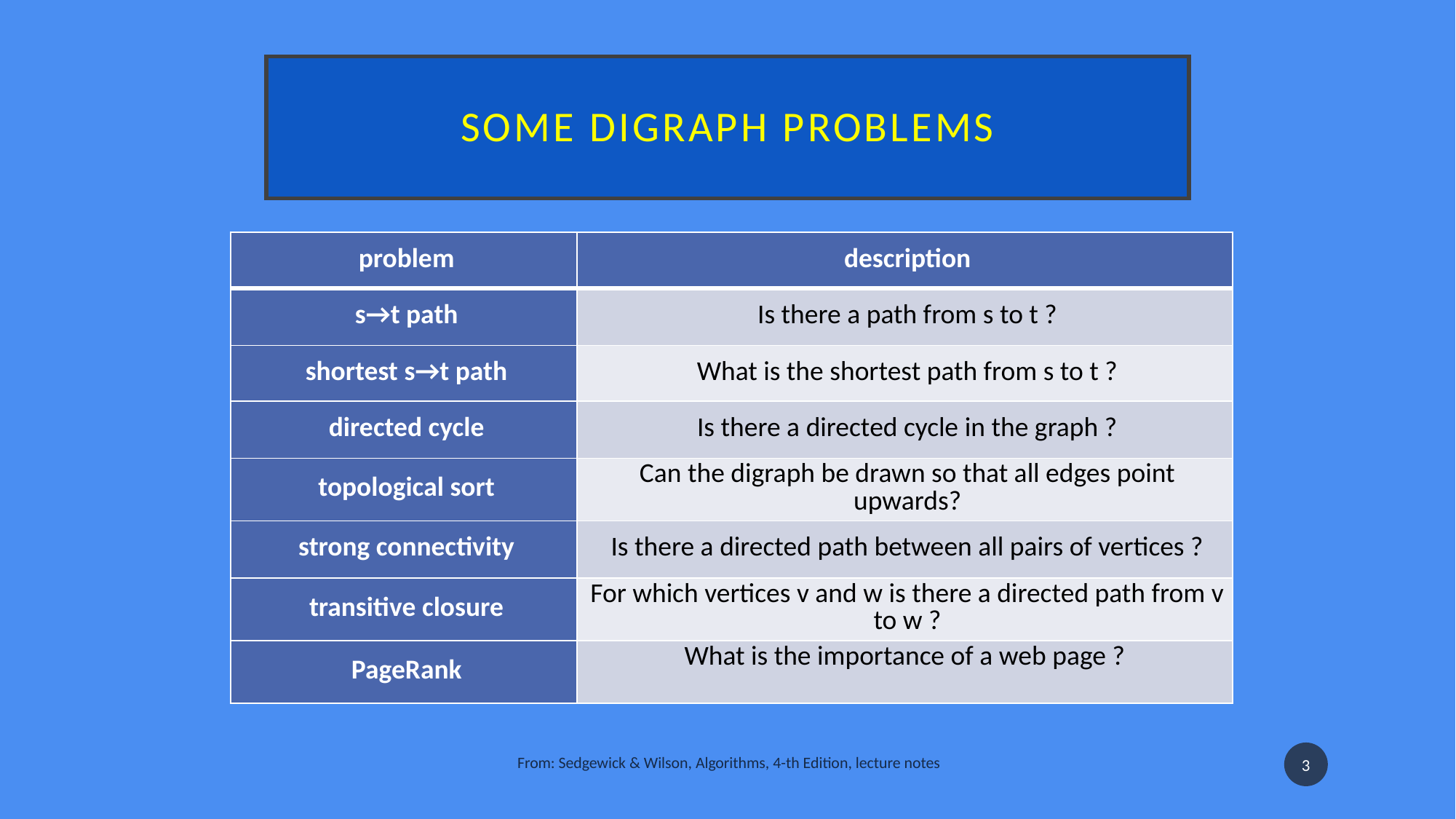

# Some digraph problems
| problem | description |
| --- | --- |
| s→t path | Is there a path from s to t ? |
| shortest s→t path | What is the shortest path from s to t ? |
| directed cycle | Is there a directed cycle in the graph ? |
| topological sort | Can the digraph be drawn so that all edges point upwards? |
| strong connectivity | Is there a directed path between all pairs of vertices ? |
| transitive closure | For which vertices v and w is there a directed path from v to w ? |
| PageRank | What is the importance of a web page ? |
From: Sedgewick & Wilson, Algorithms, 4-th Edition, lecture notes
3